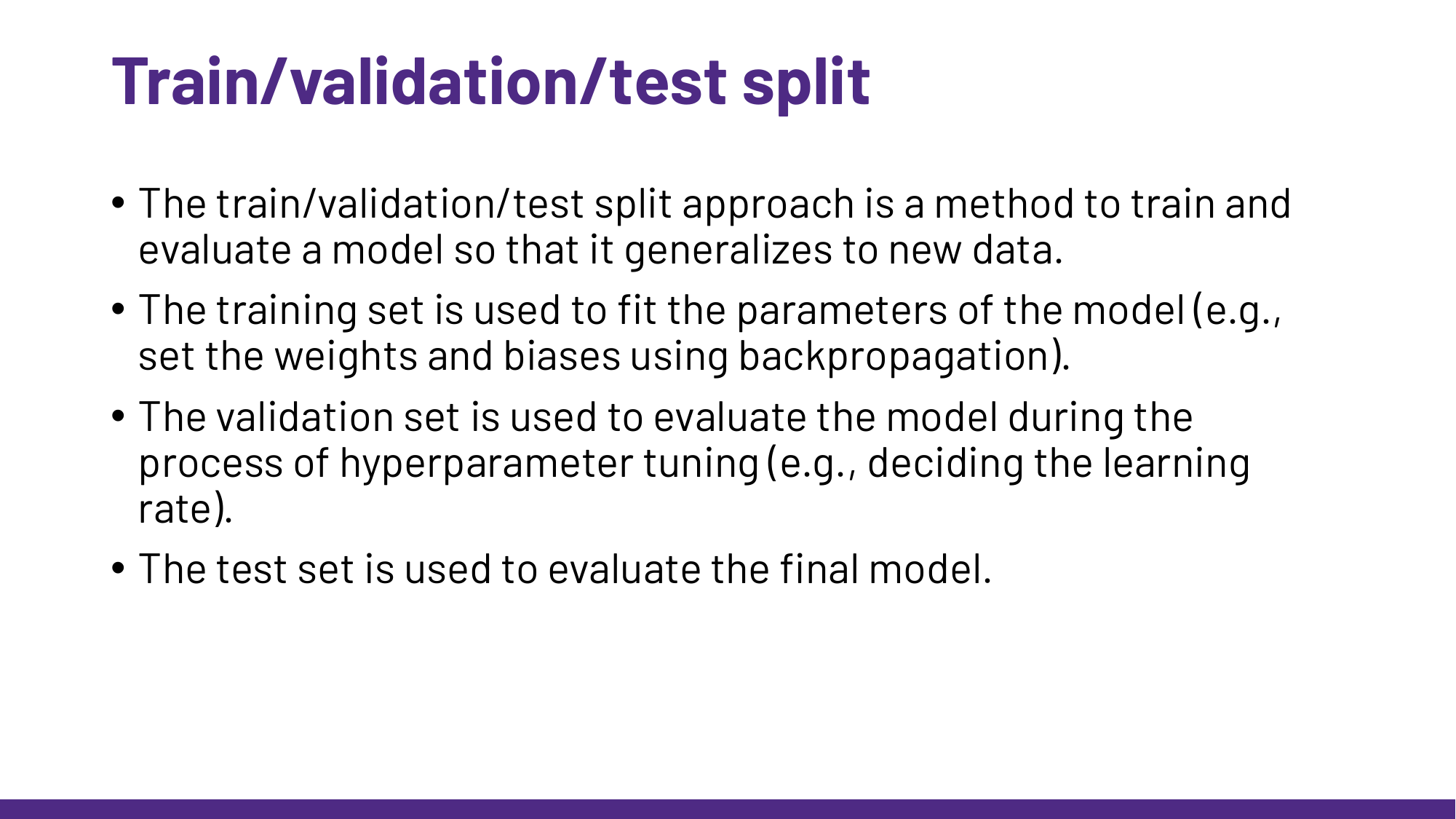

# Train/validation/test split
The train/validation/test split approach is a method to train and evaluate a model so that it generalizes to new data.
The training set is used to fit the parameters of the model (e.g., set the weights and biases using backpropagation).
The validation set is used to evaluate the model during the process of hyperparameter tuning (e.g., deciding the learning rate).
The test set is used to evaluate the final model.